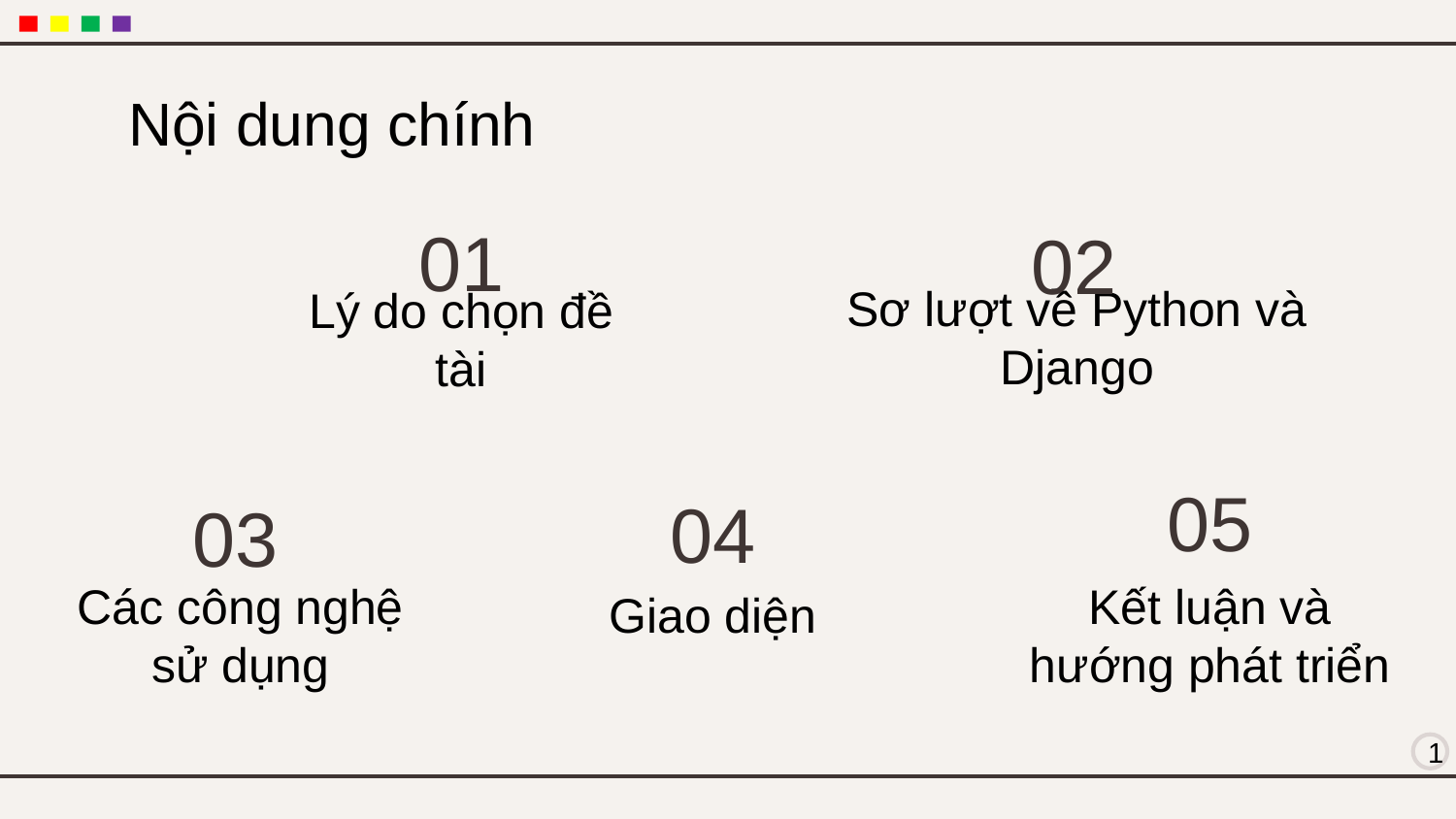

# Nội dung chính
01
02
Sơ lượt về Python và Django
Lý do chọn đề tài
05
04
03
Giao diện
Các công nghệ sử dụng
Kết luận và hướng phát triển
1